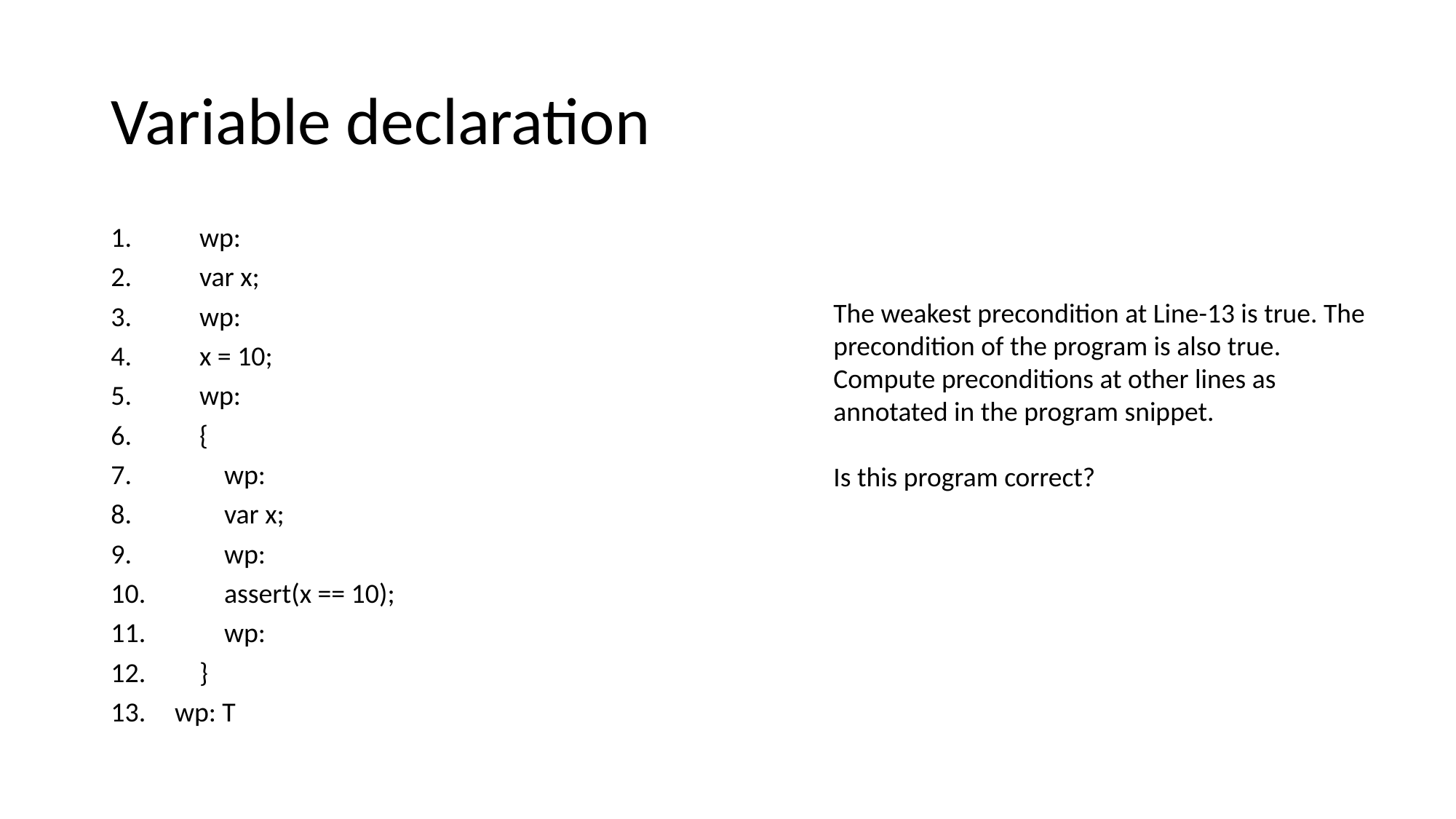

# Variable declaration
    wp:
    var x;
    wp:
    x = 10;
    wp:
    {
        wp:
        var x;
        wp:
        assert(x == 10);
        wp:
    }
wp: T
The weakest precondition at Line-13 is true. The precondition of the program is also true. Compute preconditions at other lines as annotated in the program snippet.

Is this program correct?